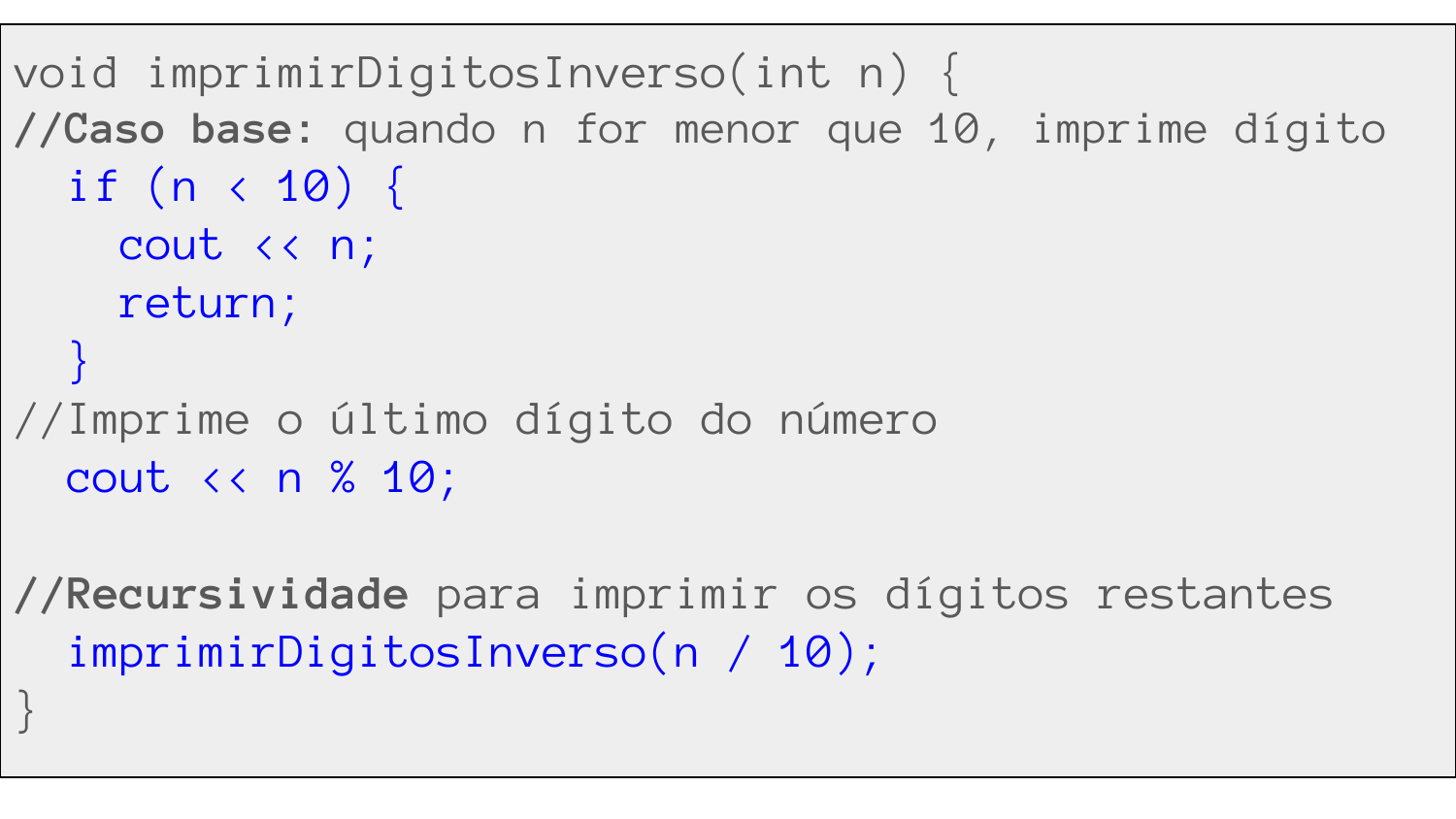

void imprimirDigitosInverso(int n) {
//Caso base: quando n for menor que 10, imprime dígito
  if (n < 10) {
    cout << n;
    return;
  }
//Imprime o último dígito do número
  cout << n % 10;

//Recursividade para imprimir os dígitos restantes
  imprimirDigitosInverso(n / 10);
}